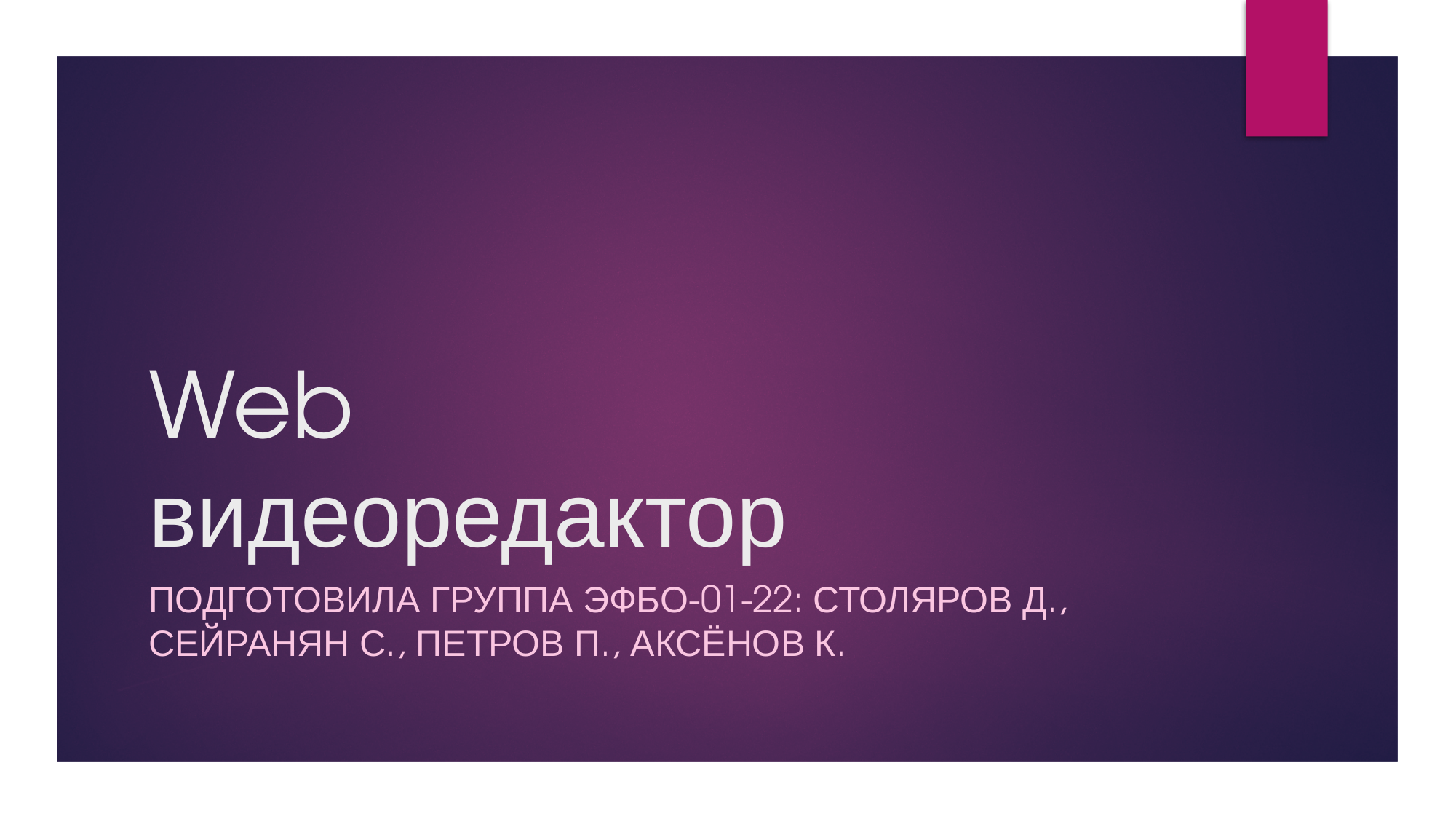

# Web видеоредактор
Подготовила группа эфбо-01-22: Столяров Д., Сейранян С., Петров П., Аксёнов К.